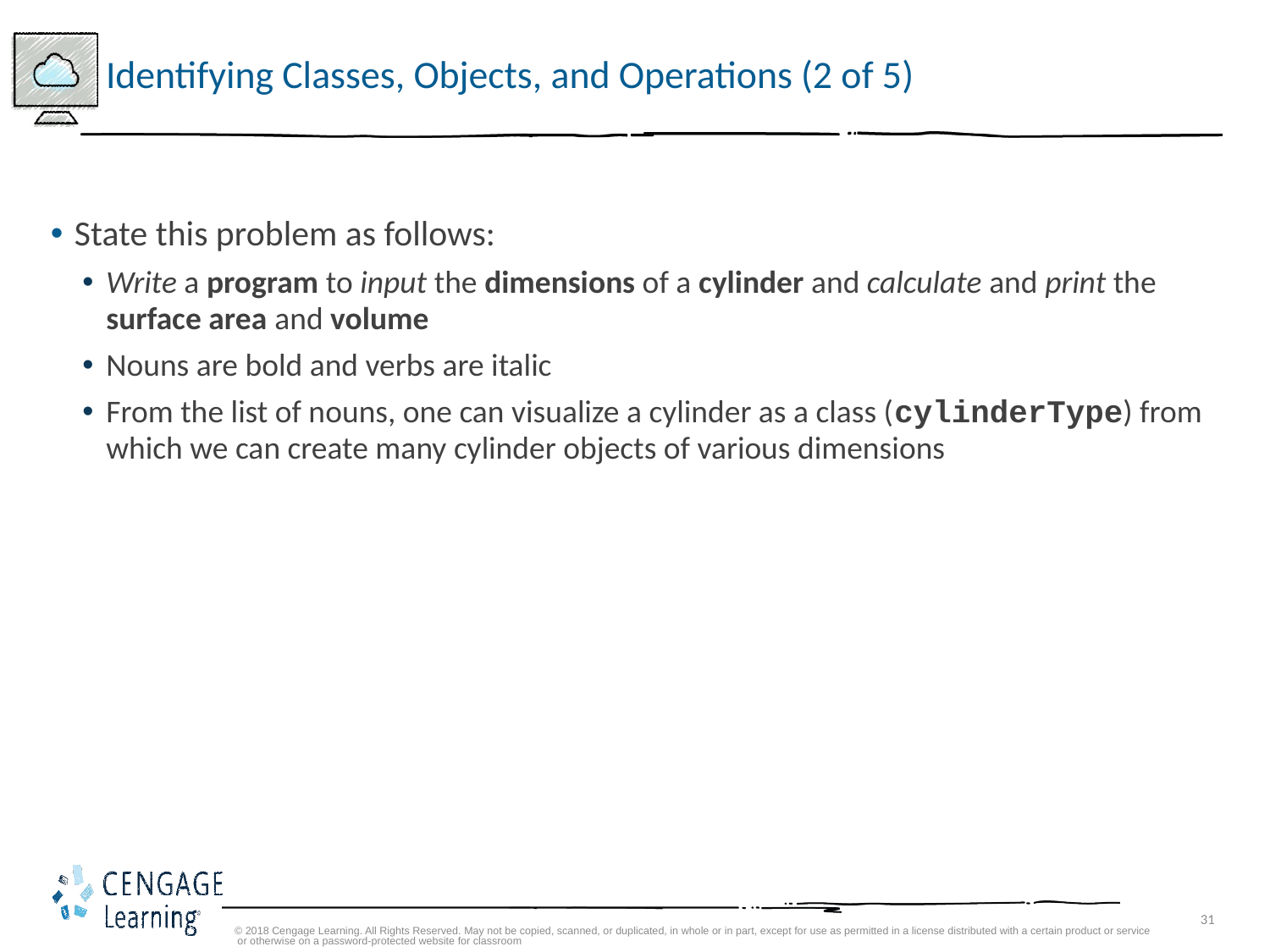

# Identifying Classes, Objects, and Operations (2 of 5)
State this problem as follows:
Write a program to input the dimensions of a cylinder and calculate and print the surface area and volume
Nouns are bold and verbs are italic
From the list of nouns, one can visualize a cylinder as a class (cylinderType) from which we can create many cylinder objects of various dimensions
© 2018 Cengage Learning. All Rights Reserved. May not be copied, scanned, or duplicated, in whole or in part, except for use as permitted in a license distributed with a certain product or service or otherwise on a password-protected website for classroom